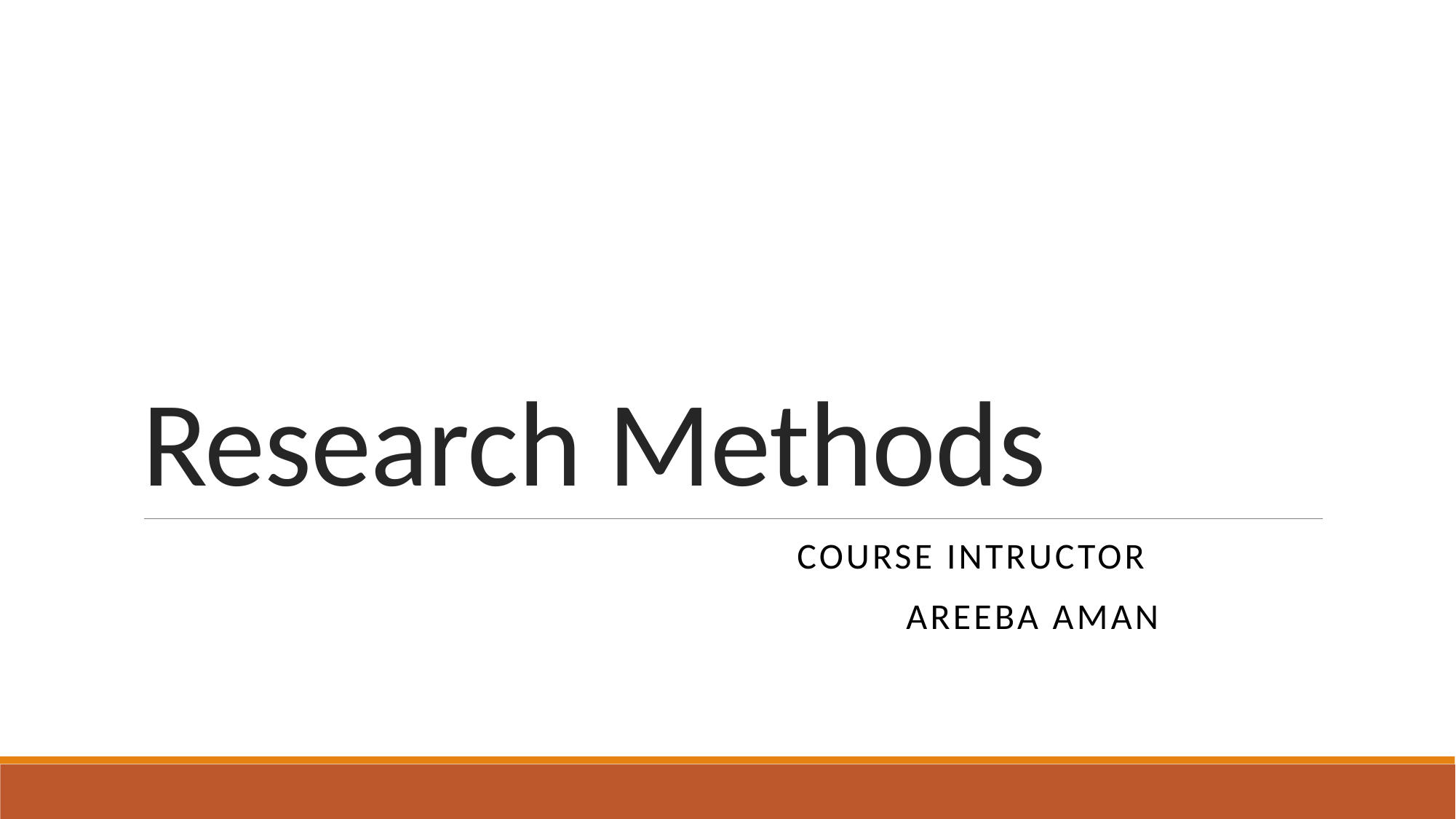

# Research Methods
						course intructor
							Areeba Aman